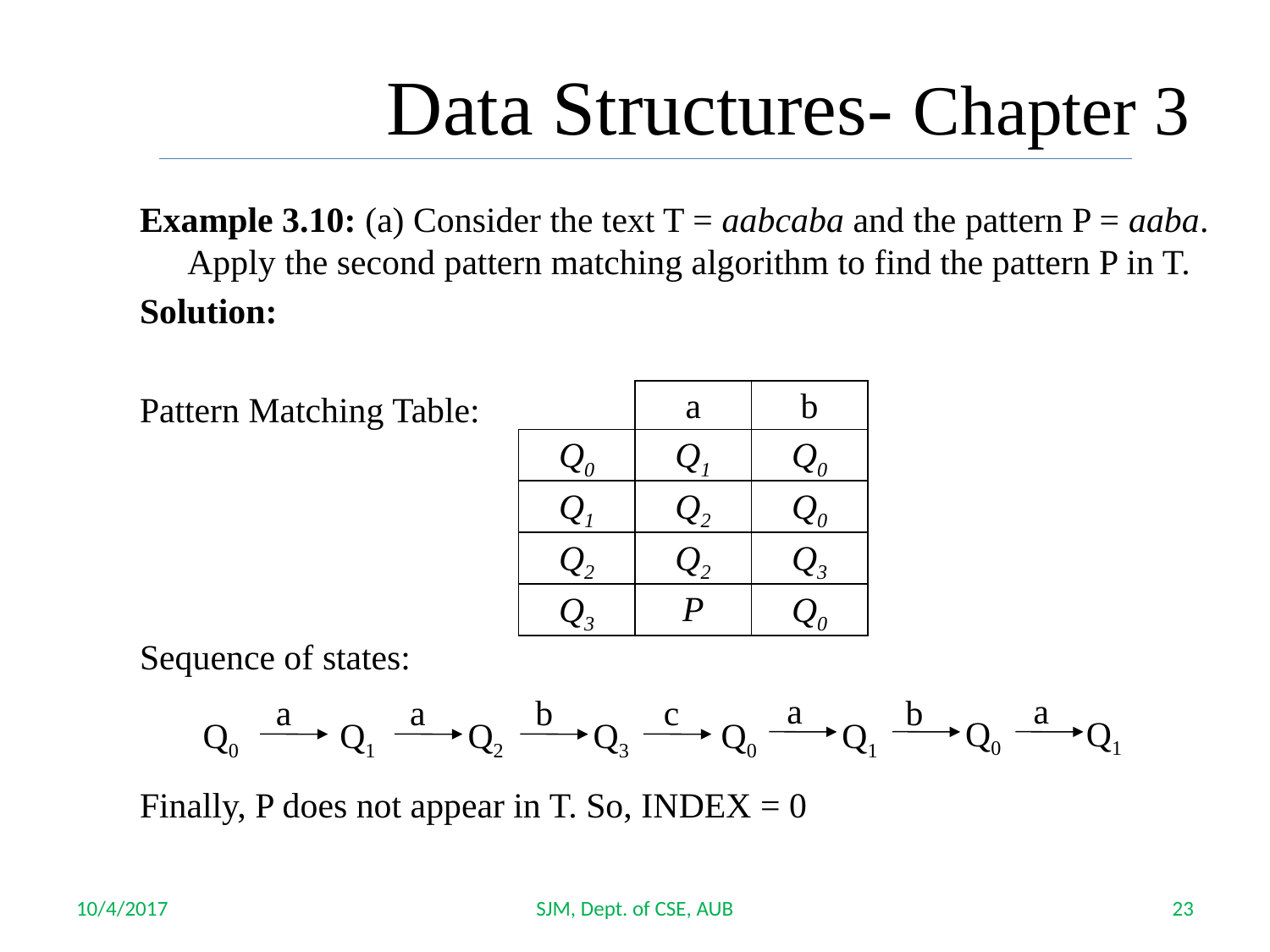

Data Structures- Chapter 3
Example 3.10: (a) Consider the text T = aabcaba and the pattern P = aaba. Apply the second pattern matching algorithm to find the pattern P in T.
Solution:

Pattern Matching Table:

Sequence of states:

Finally, P does not appear in T. So, INDEX = 0

|  | a | b |
| --- | --- | --- |
| Q0 | Q1 | Q0 |
| Q1 | Q2 | Q0 |
| Q2 | Q2 | Q3 |
| Q3 | P | Q0 |

a
a
a
a
b
c
b
Q0
Q1
Q0
Q1
Q2
Q3
Q0
Q1
10/4/2017
SJM, Dept. of CSE, AUB
23